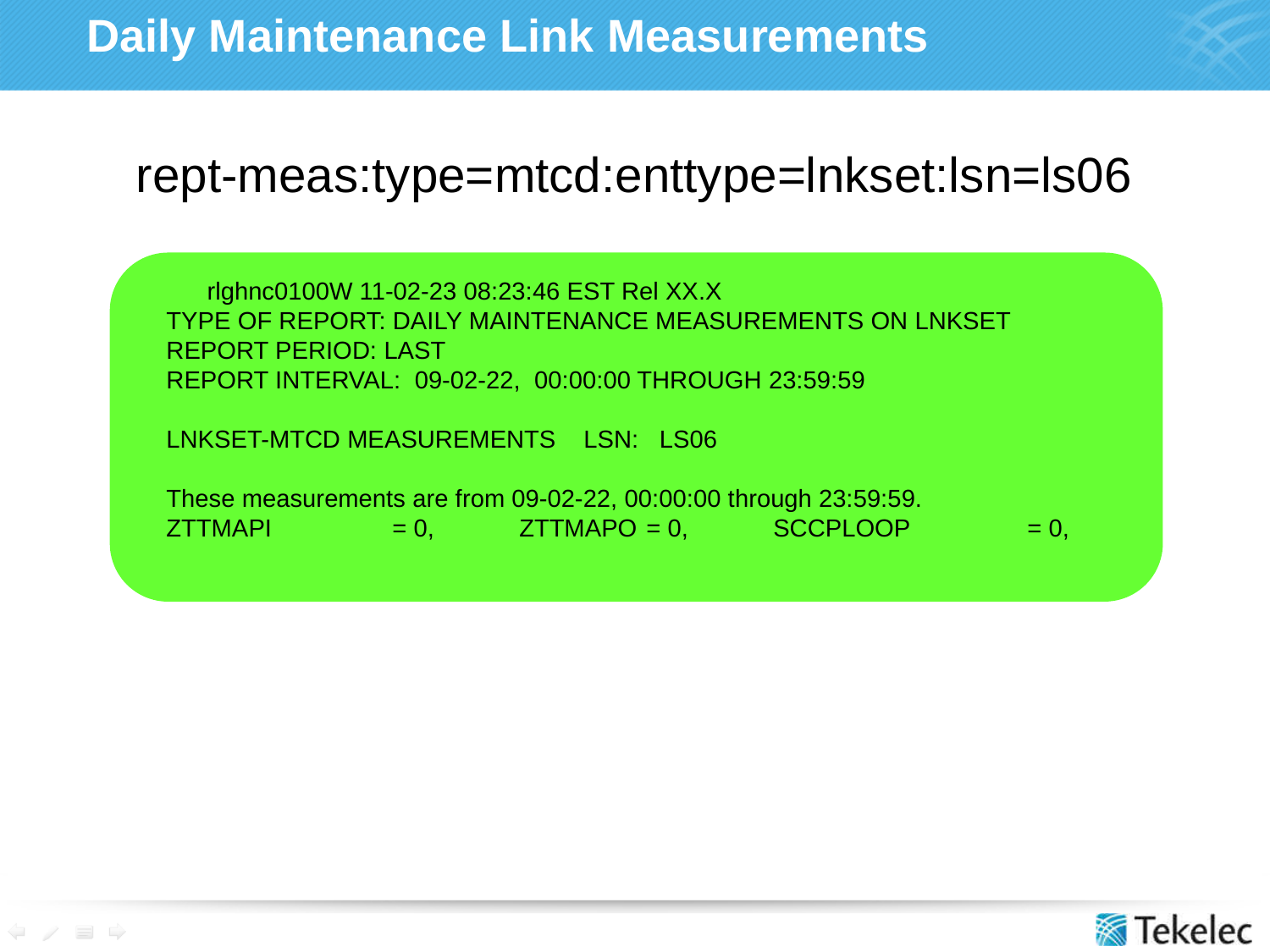

# Daily Maintenance Link Measurements
 rept-meas:type=mtcd:enttype=lnkset:lsn=ls06
     rlghnc0100W 11-02-23 08:23:46 EST Rel XX.X
    TYPE OF REPORT: DAILY MAINTENANCE MEASUREMENTS ON LNKSET
    REPORT PERIOD: LAST
    REPORT INTERVAL:  09-02-22,  00:00:00 THROUGH 23:59:59

    LNKSET-MTCD MEASUREMENTS    LSN:   LS06

    These measurements are from 09-02-22, 00:00:00 through 23:59:59.
    ZTTMAPI	= 0,	ZTTMAPO	= 0,	SCCPLOOP	= 0,